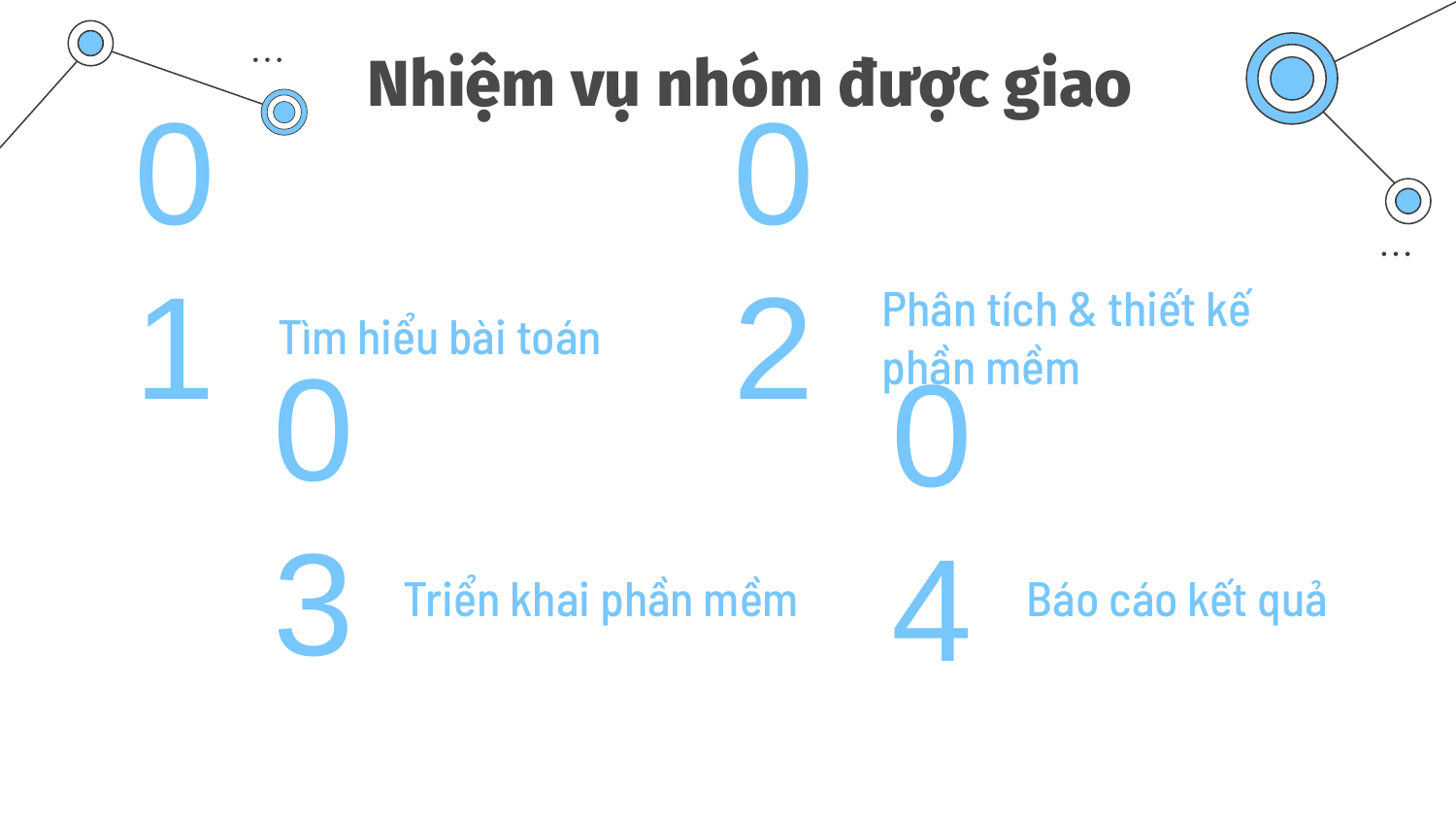

# Nhiệm vụ nhóm được giao
Phân tích & thiết kế phần mềm
01
02
Tìm hiểu bài toán
03
04
Triển khai phần mềm
Báo cáo kết quả